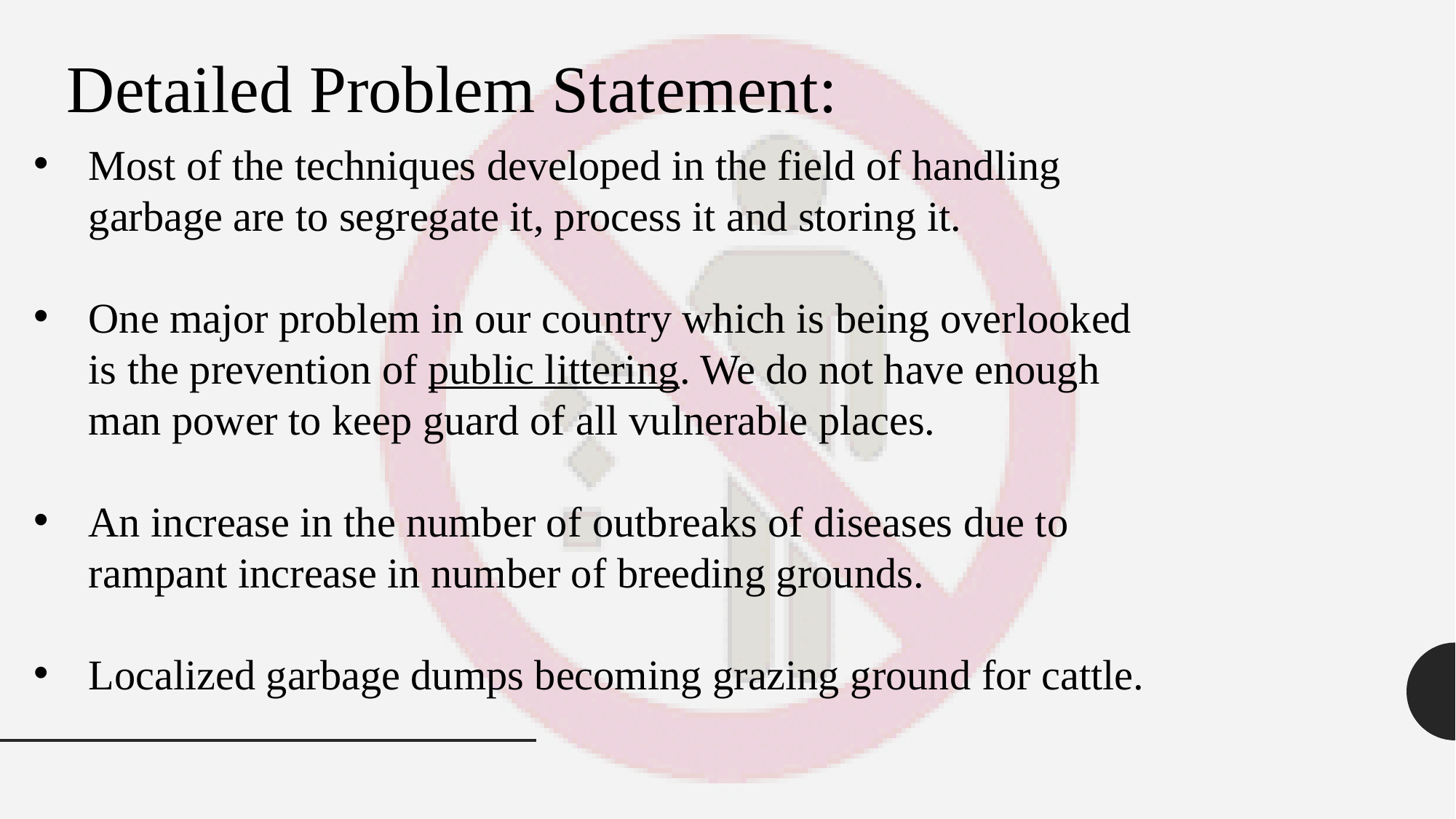

Detailed Problem Statement:
Most of the techniques developed in the field of handling garbage are to segregate it, process it and storing it.

One major problem in our country which is being overlooked is the prevention of public littering. We do not have enough man power to keep guard of all vulnerable places.

An increase in the number of outbreaks of diseases due to rampant increase in number of breeding grounds.

Localized garbage dumps becoming grazing ground for cattle.